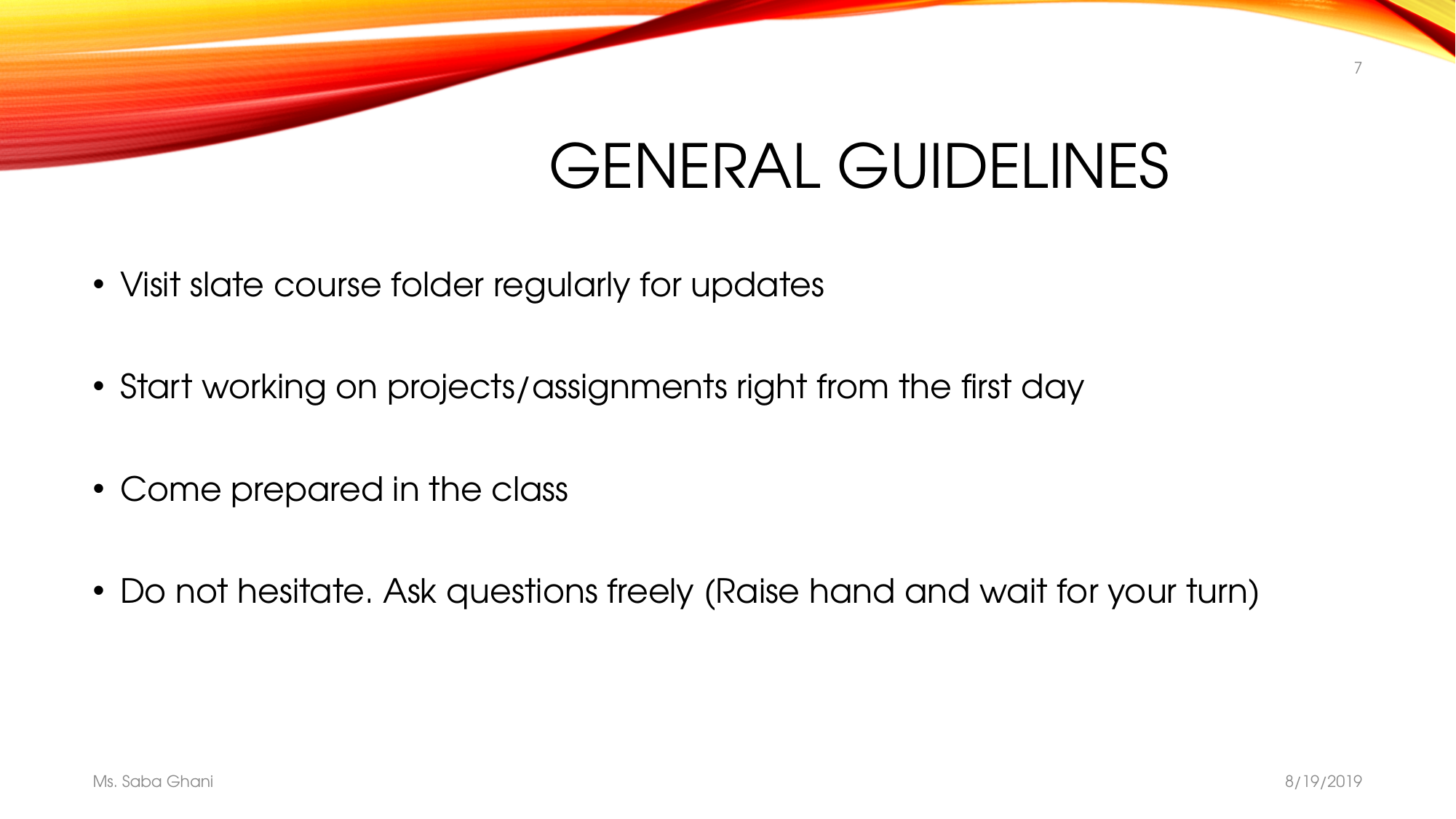

7
# General Guidelines
Visit slate course folder regularly for updates

Start working on projects/assignments right from the first day

Come prepared in the class

Do not hesitate. Ask questions freely (Raise hand and wait for your turn)
Ms. Saba Ghani
8/19/2019